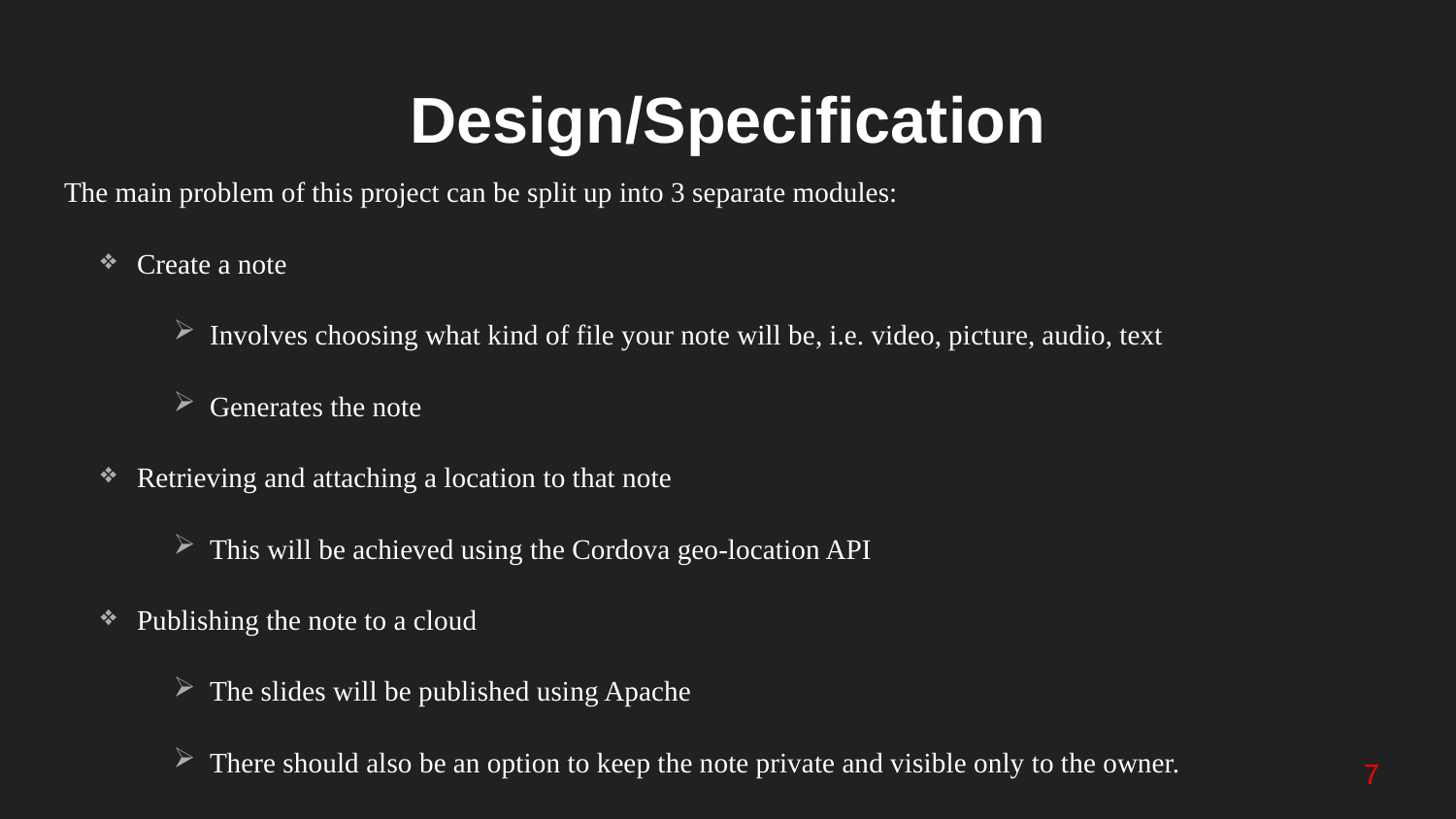

# Design/Specification
The main problem of this project can be split up into 3 separate modules:
Create a note
Involves choosing what kind of file your note will be, i.e. video, picture, audio, text
Generates the note
Retrieving and attaching a location to that note
This will be achieved using the Cordova geo-location API
Publishing the note to a cloud
The slides will be published using Apache
There should also be an option to keep the note private and visible only to the owner.
7